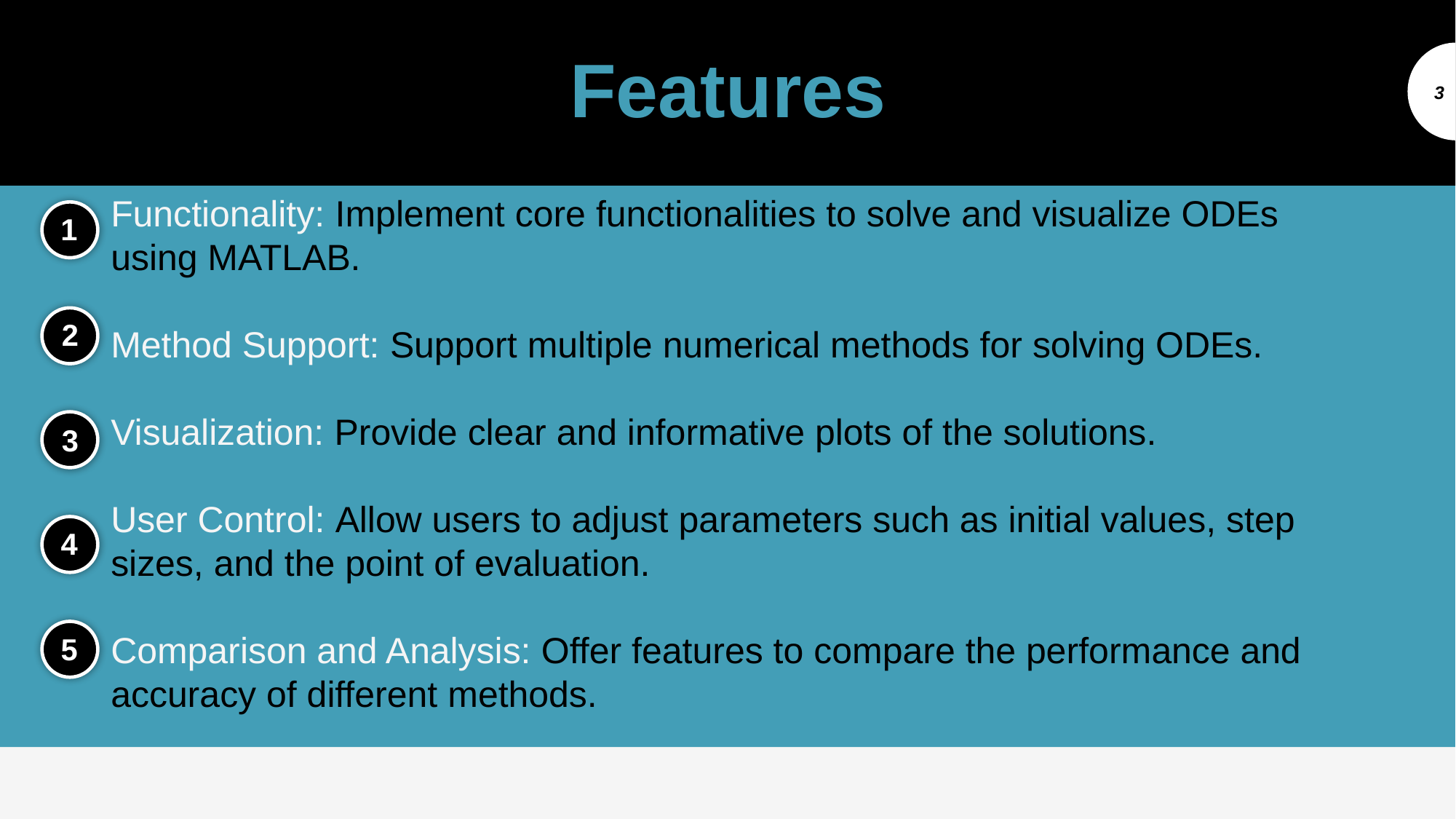

# Features
3
Functionality: Implement core functionalities to solve and visualize ODEs using MATLAB.

Method Support: Support multiple numerical methods for solving ODEs.

Visualization: Provide clear and informative plots of the solutions.

User Control: Allow users to adjust parameters such as initial values, step sizes, and the point of evaluation.

Comparison and Analysis: Offer features to compare the performance and accuracy of different methods.

1

2

3

4

5